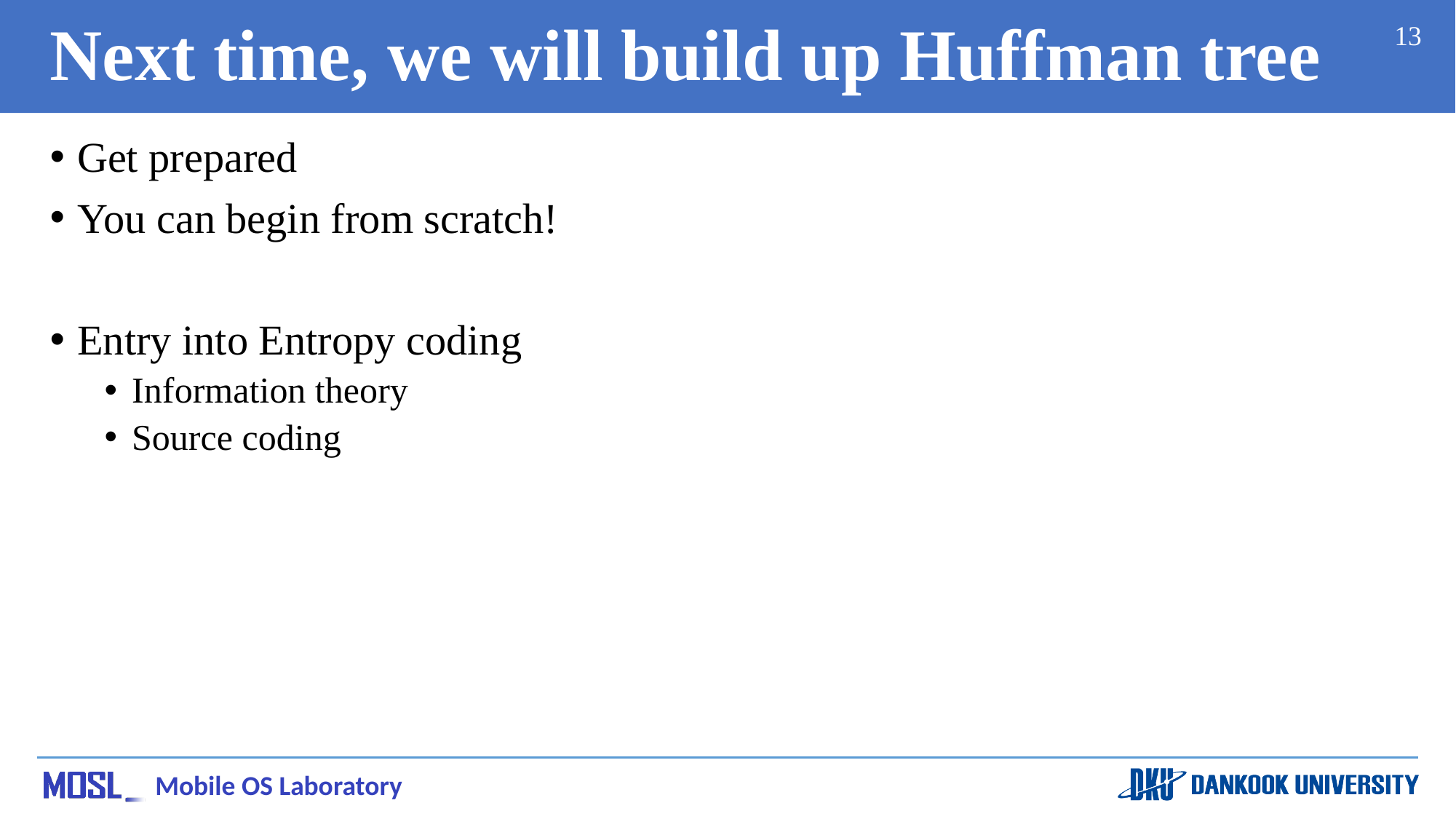

# Next time, we will build up Huffman tree
13
Get prepared
You can begin from scratch!

Entry into Entropy coding
Information theory
Source coding